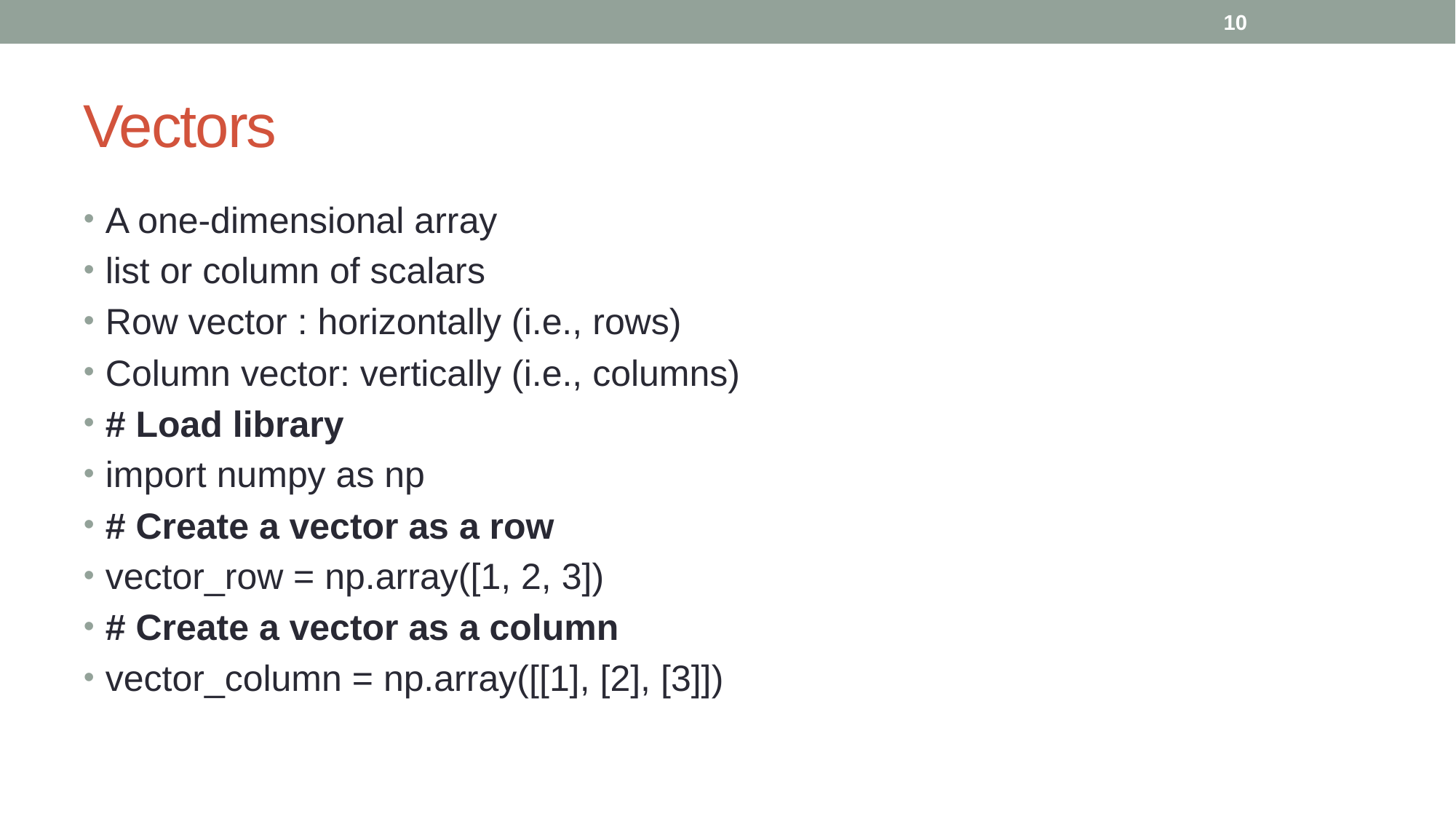

10
# Vectors
A one-dimensional array
list or column of scalars
Row vector : horizontally (i.e., rows)
Column vector: vertically (i.e., columns)
# Load library
import numpy as np
# Create a vector as a row
vector_row = np.array([1, 2, 3])
# Create a vector as a column
vector_column = np.array([[1], [2], [3]])